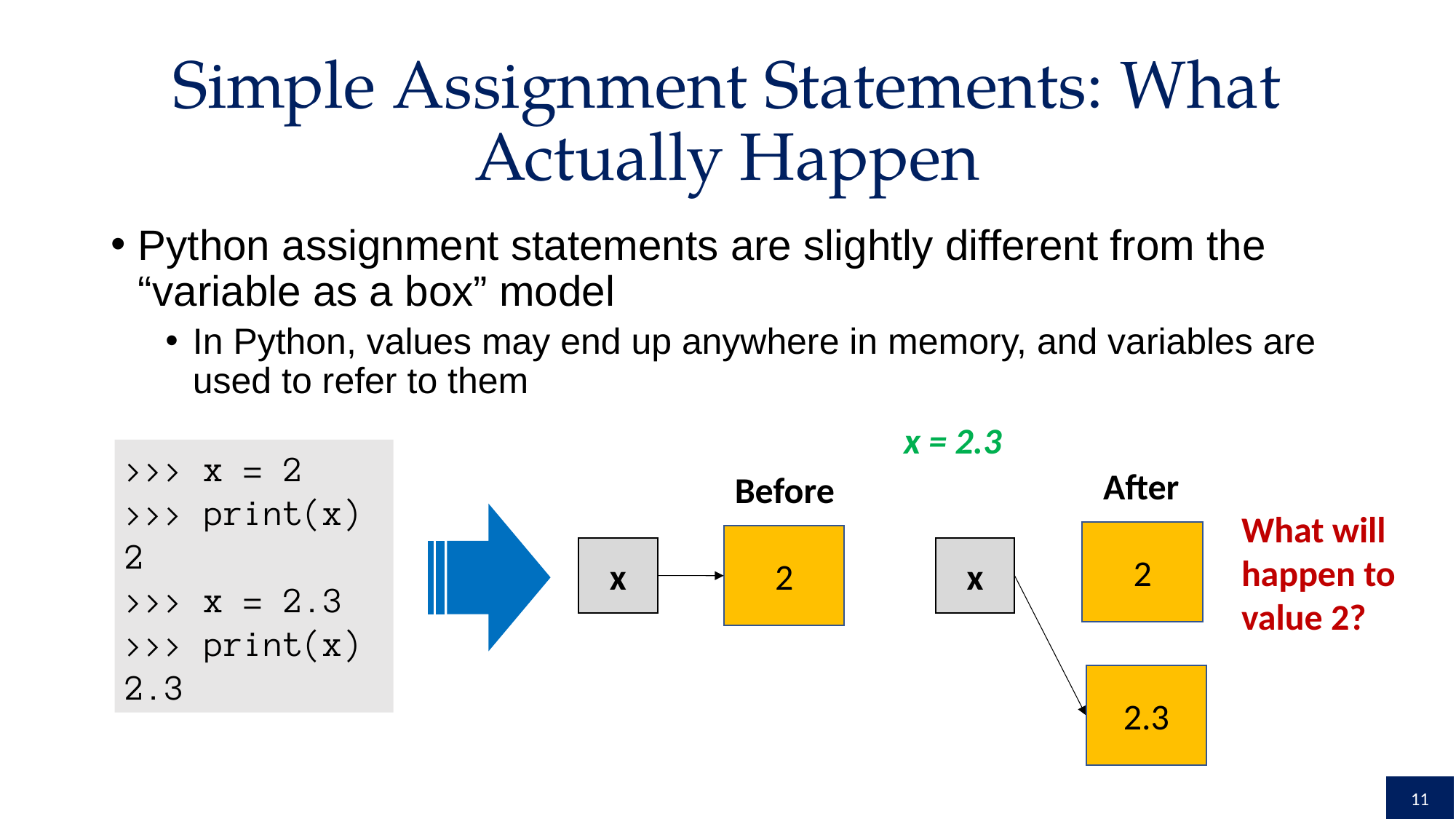

# Simple Assignment Statements: What Actually Happen
Python assignment statements are slightly different from the “variable as a box” model
In Python, values may end up anywhere in memory, and variables are used to refer to them

x = 2.3
>>> x = 2
>>> print(x)
2
>>> x = 2.3
>>> print(x)
2.3
After
Before
What will
happen to
value 2?

2
2
x
x
2.3
11